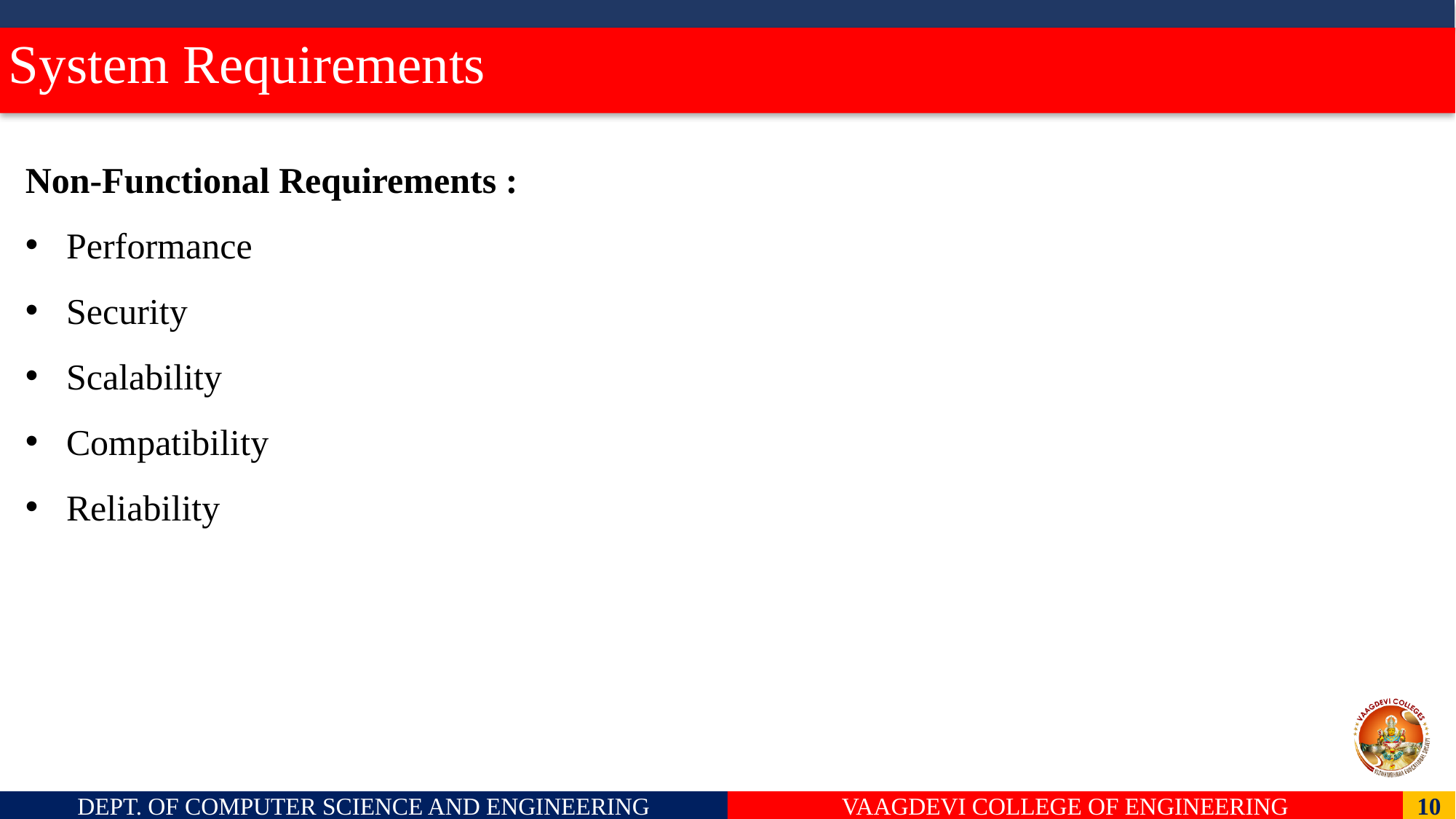

# System Requirements
Non-Functional Requirements :
Performance
Security
Scalability
Compatibility
Reliability